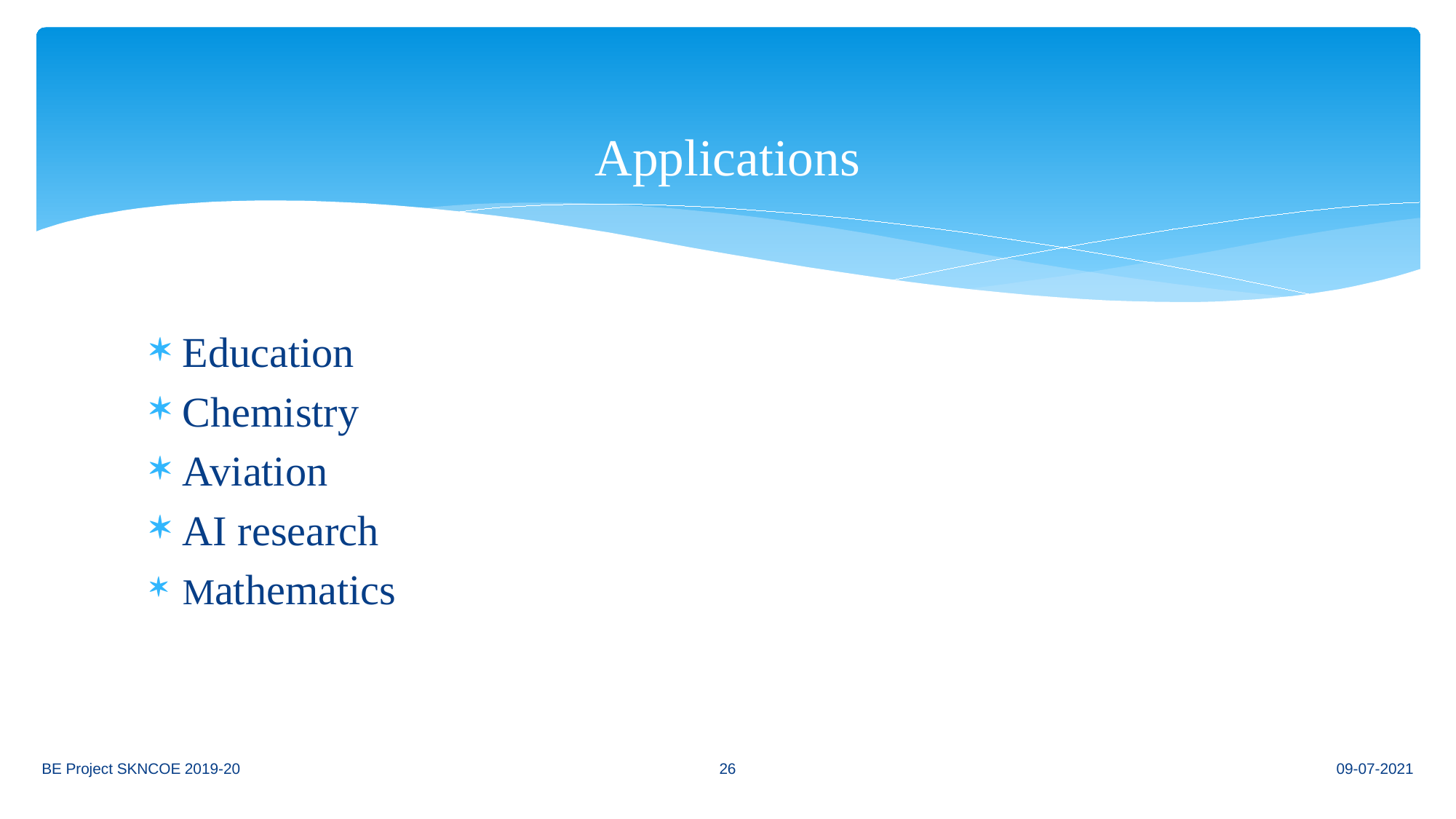

# Applications
Education
Chemistry
Aviation
AI research
Mathematics
26
BE Project SKNCOE 2019-20
09-07-2021